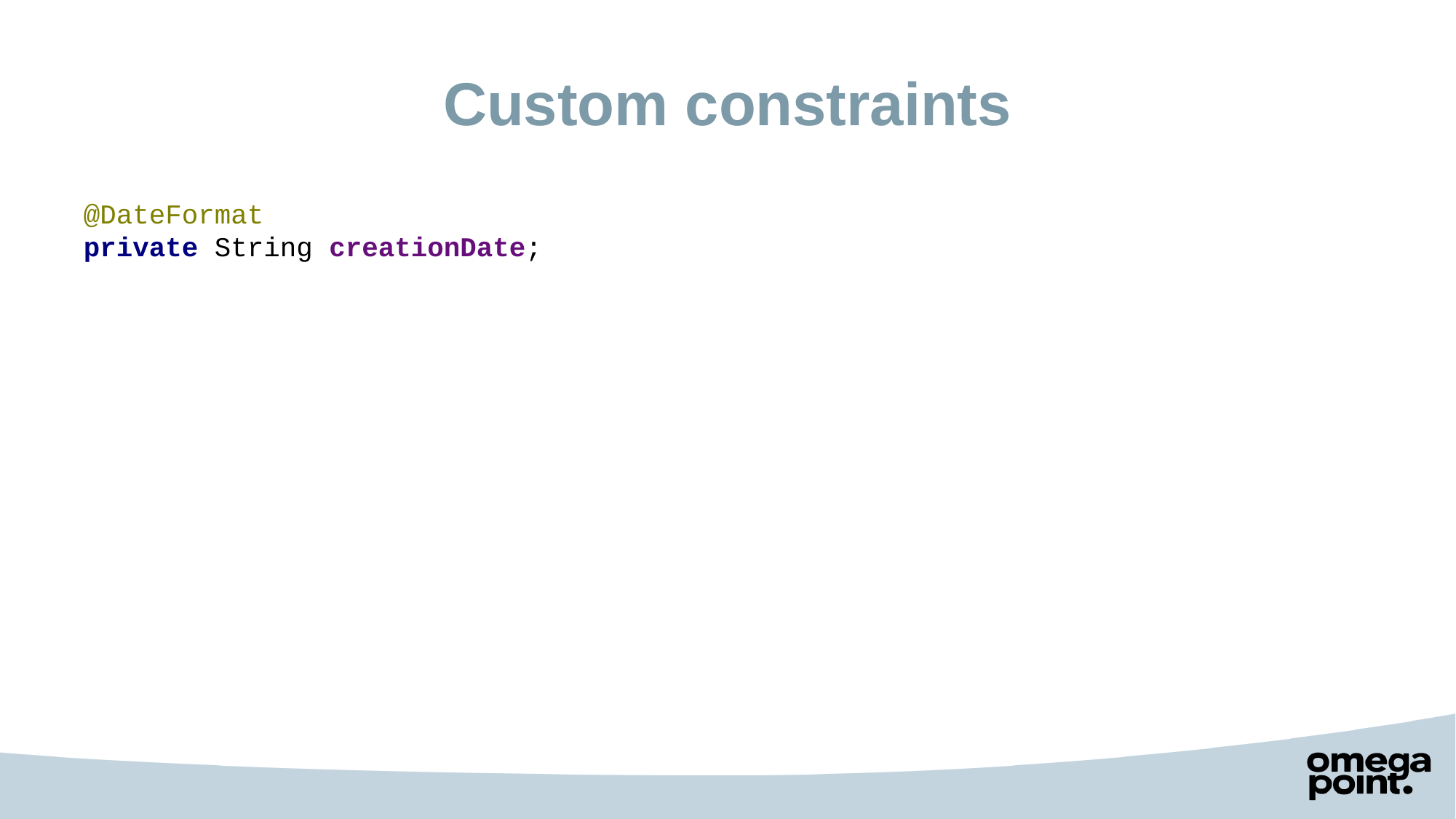

# Custom constraints
@DateFormat
private String creationDate;